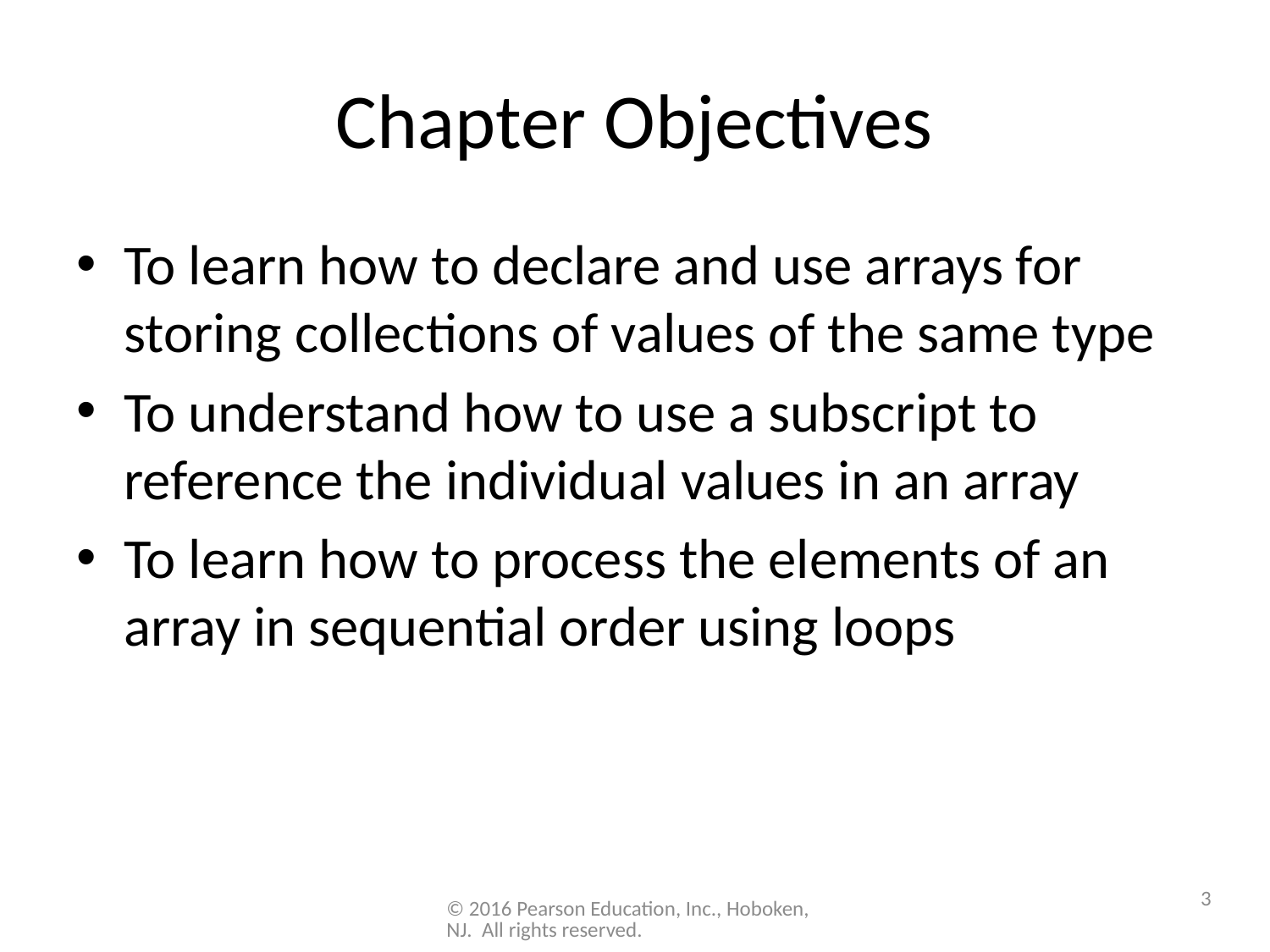

# Chapter Objectives
To learn how to declare and use arrays for storing collections of values of the same type
To understand how to use a subscript to reference the individual values in an array
To learn how to process the elements of an array in sequential order using loops
3
© 2016 Pearson Education, Inc., Hoboken, NJ.  All rights reserved.